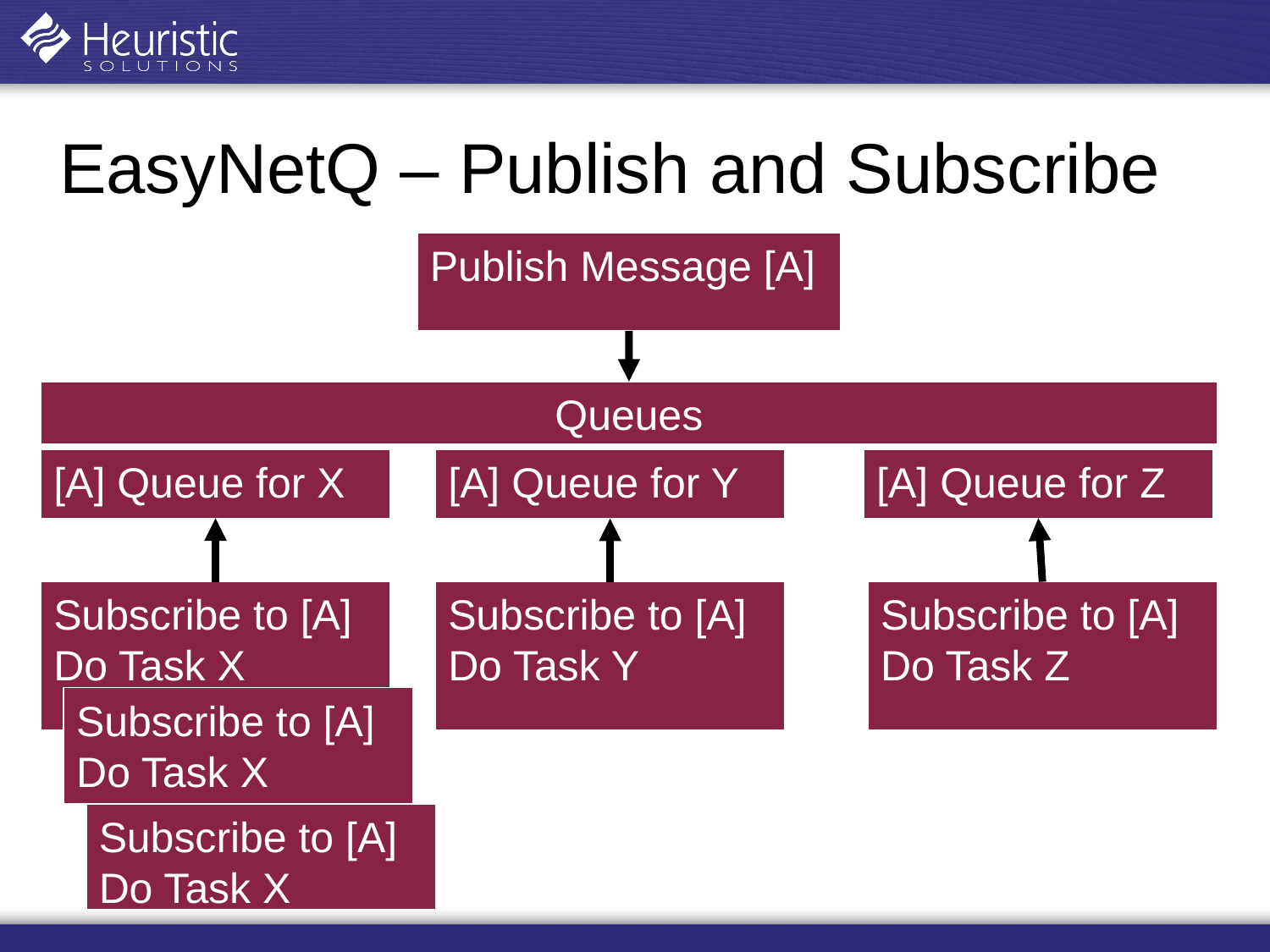

EasyNetQ – Publish and Subscribe
Publish Message [A]
Queues
[A] Queue for X
[A] Queue for Z
[A] Queue for Y
Subscribe to [A]
Do Task X
Subscribe to [A]
Do Task Y
Subscribe to [A]
Do Task Z
Subscribe to [A]
Do Task X
Subscribe to [A]
Do Task X